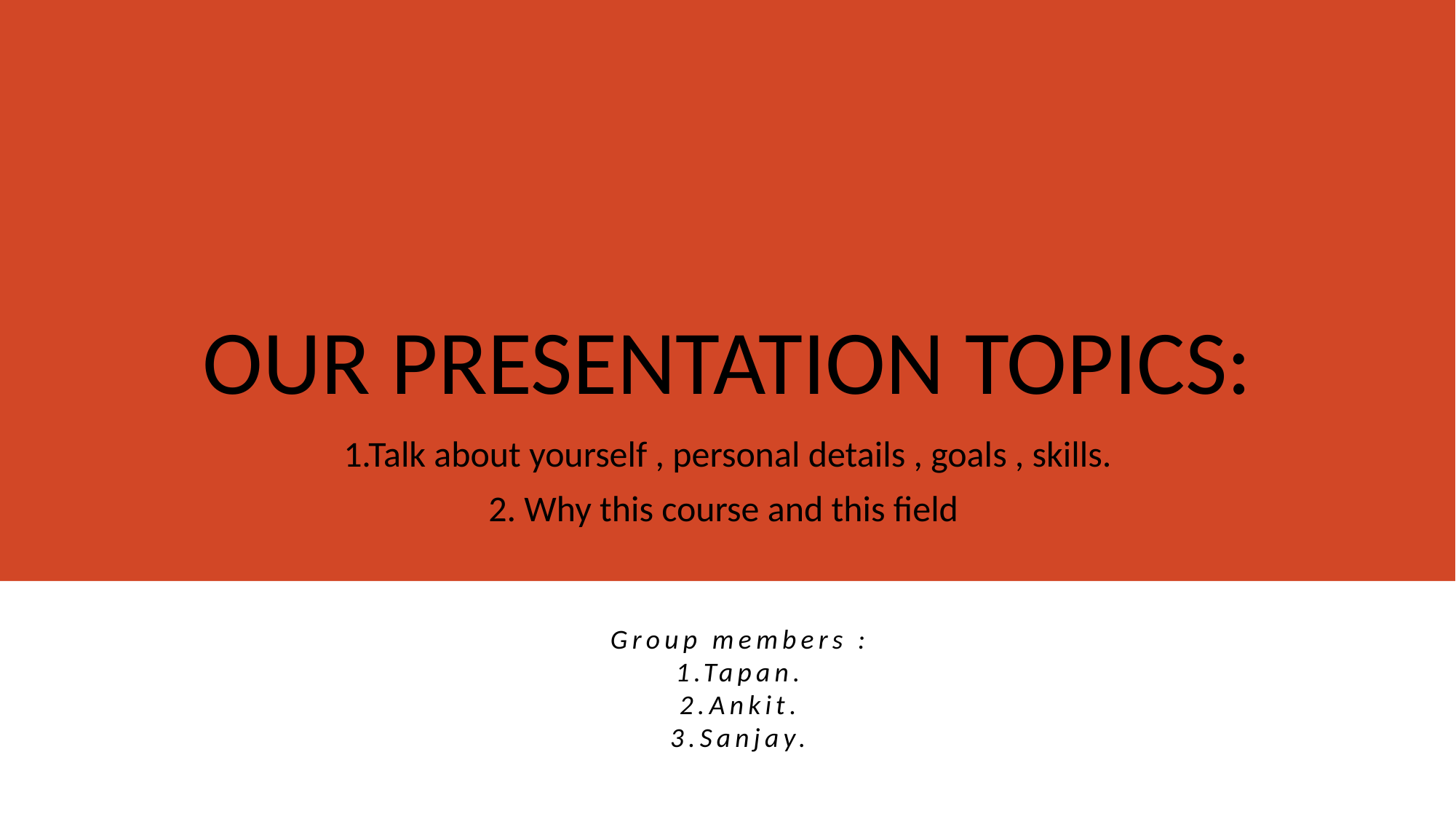

# OUR PRESENTATION TOPICS:
1.Talk about yourself , personal details , goals , skills.
2. Why this course and this field

Group members :
1.Tapan.
2.Ankit.
3.Sanjay.